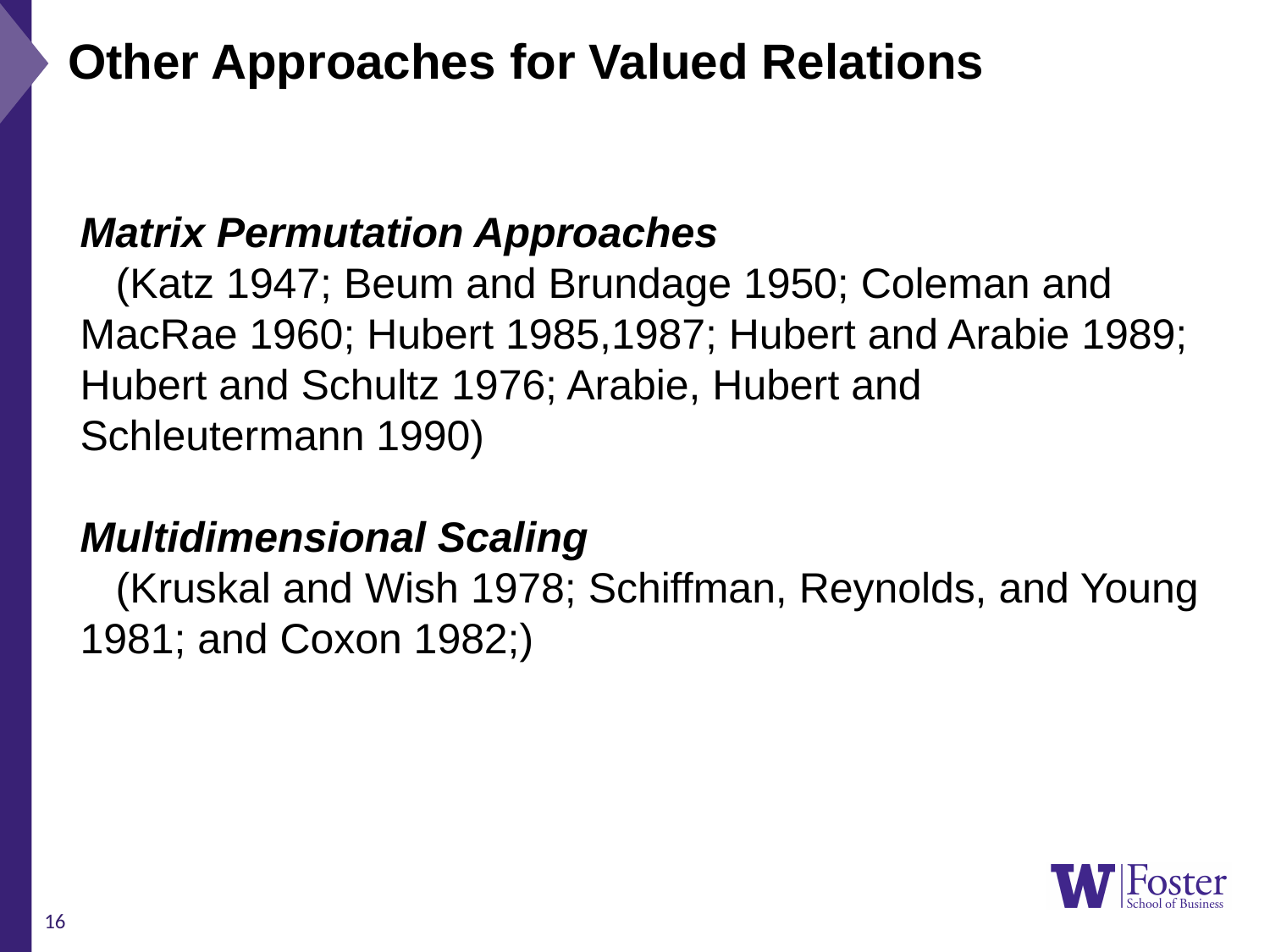

Other Approaches for Valued Relations
Matrix Permutation Approaches
   (Katz 1947; Beum and Brundage 1950; Coleman and MacRae 1960; Hubert 1985,1987; Hubert and Arabie 1989; Hubert and Schultz 1976; Arabie, Hubert and Schleutermann 1990)

Multidimensional Scaling
   (Kruskal and Wish 1978; Schiffman, Reynolds, and Young 1981; and Coxon 1982;)

16